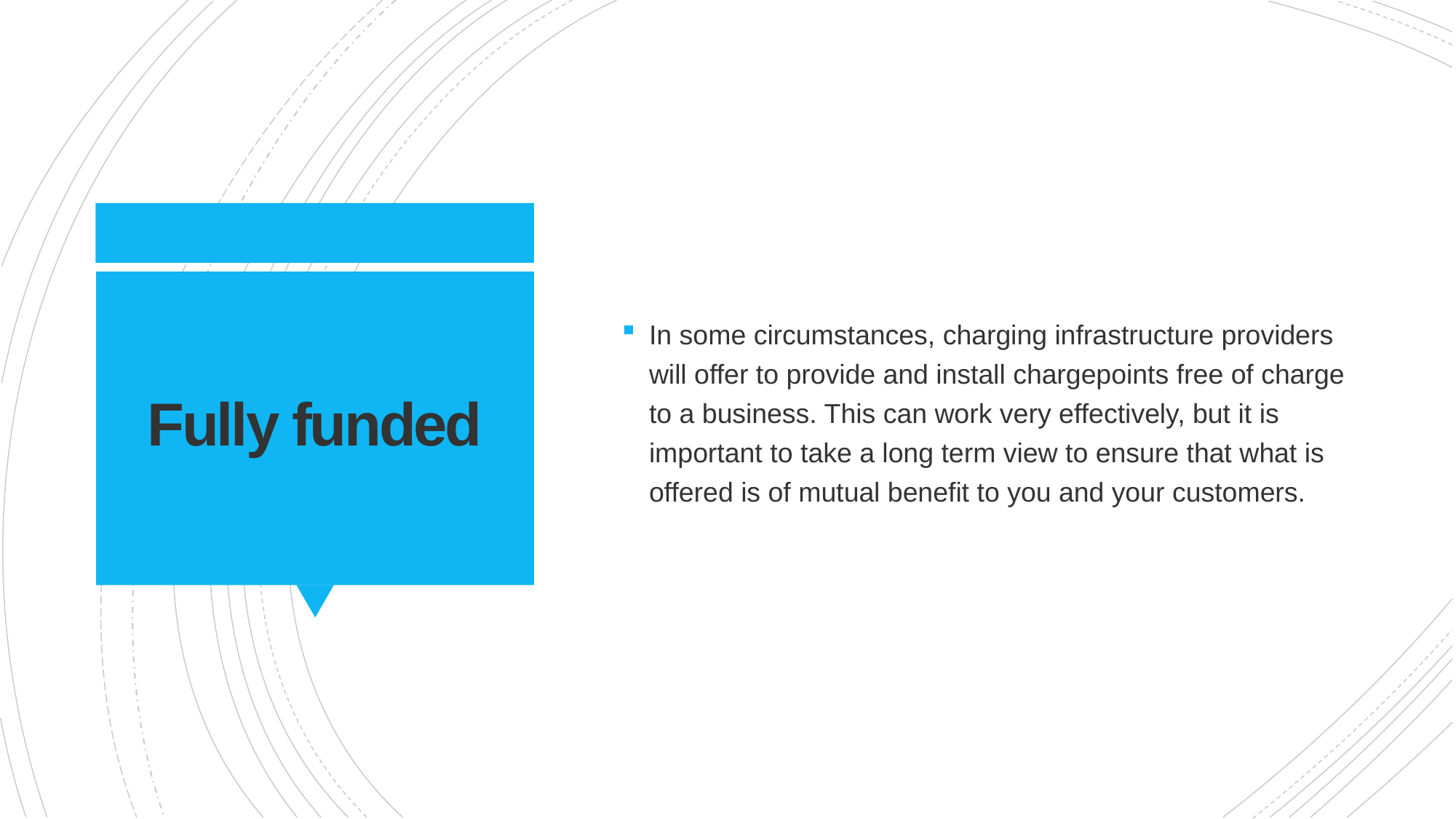

In some circumstances, charging infrastructure providers will offer to provide and install chargepoints free of charge to a business. This can work very effectively, but it is important to take a long term view to ensure that what is offered is of mutual benefit to you and your customers.
# Fully funded